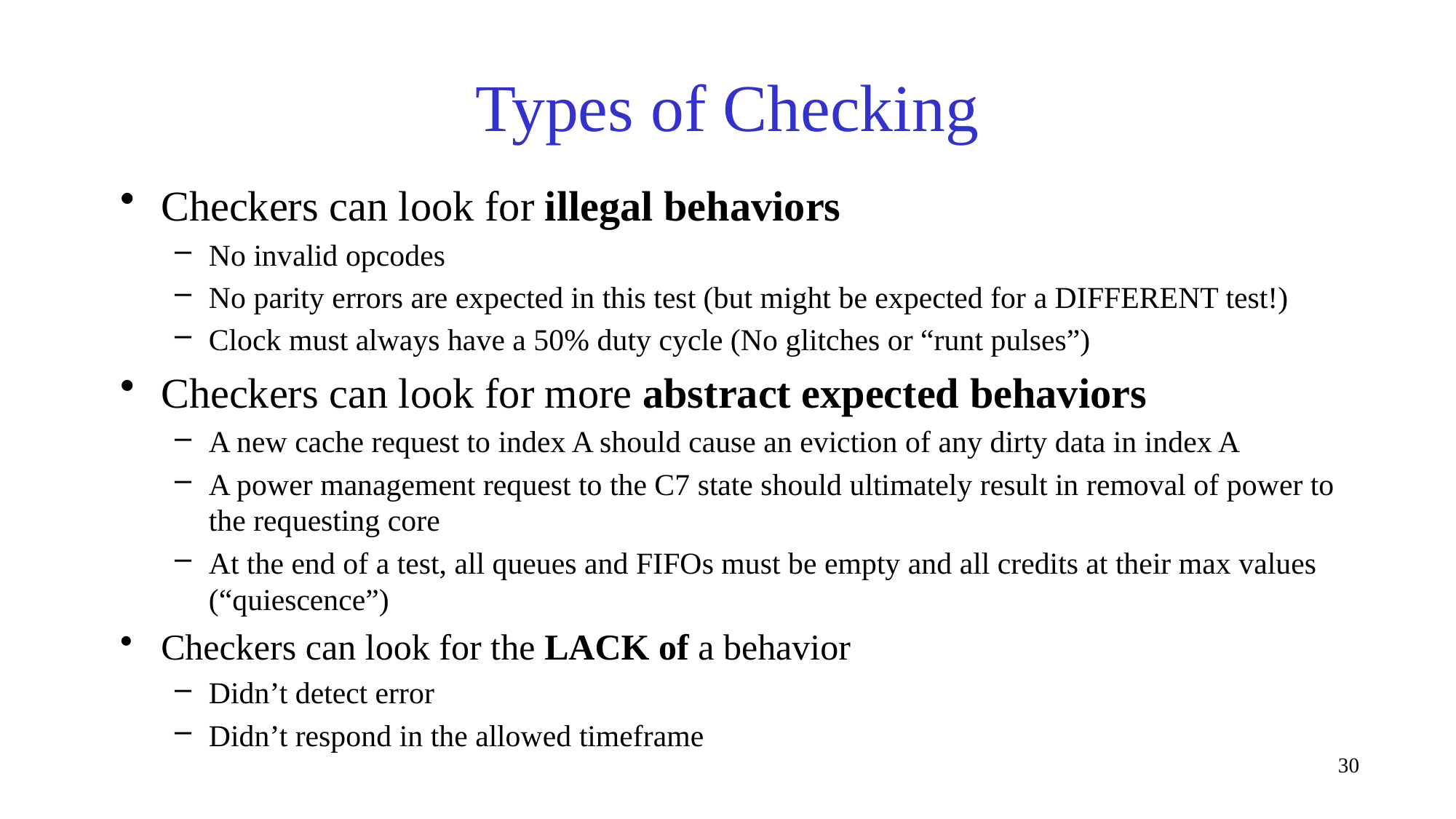

# Types of Checking
Checkers can look for illegal behaviors
No invalid opcodes
No parity errors are expected in this test (but might be expected for a DIFFERENT test!)
Clock must always have a 50% duty cycle (No glitches or “runt pulses”)
Checkers can look for more abstract expected behaviors
A new cache request to index A should cause an eviction of any dirty data in index A
A power management request to the C7 state should ultimately result in removal of power to the requesting core
At the end of a test, all queues and FIFOs must be empty and all credits at their max values (“quiescence”)
Checkers can look for the LACK of a behavior
Didn’t detect error
Didn’t respond in the allowed timeframe